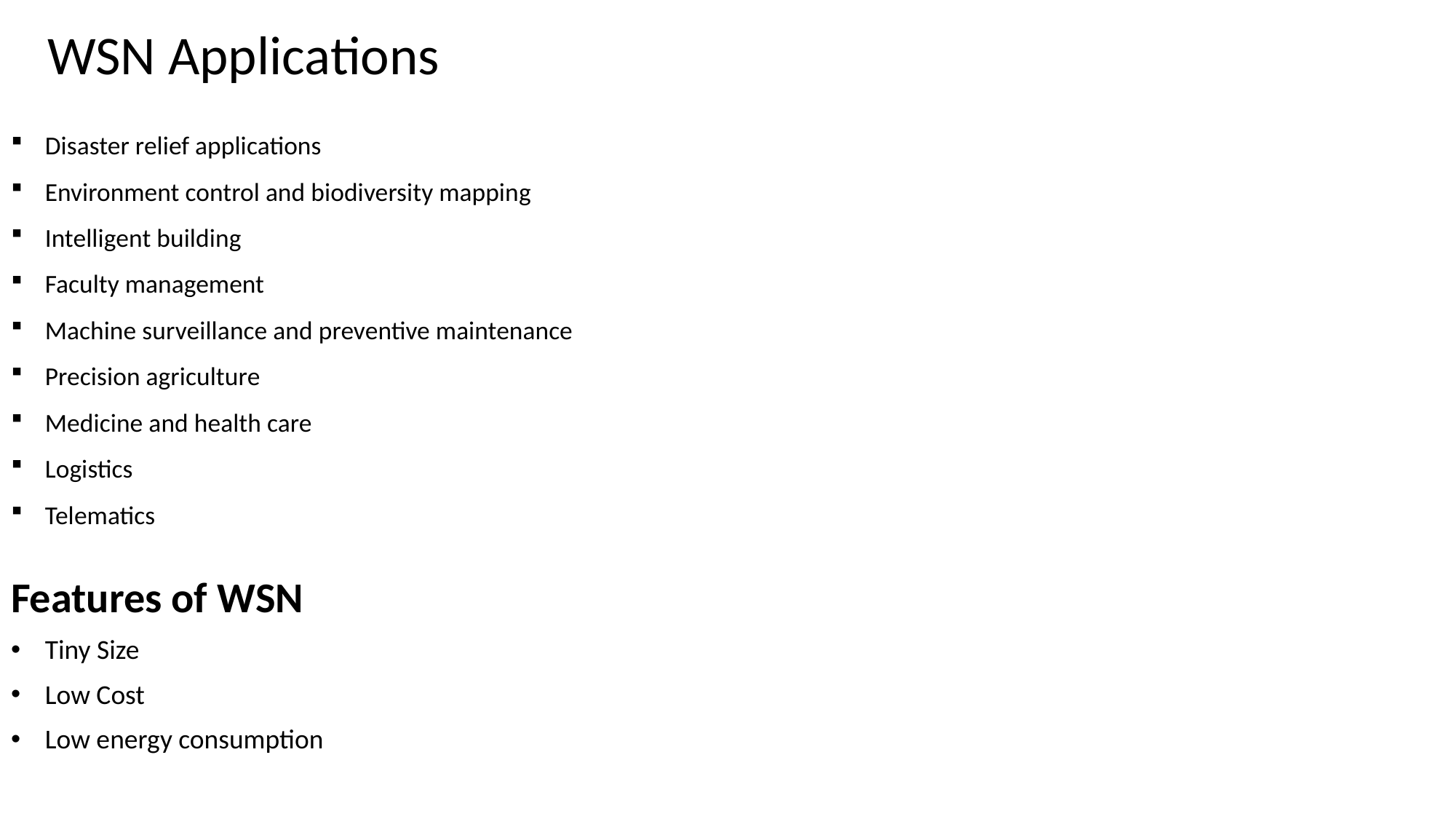

# WSN Applications
Disaster relief applications
Environment control and biodiversity mapping
Intelligent building
Faculty management
Machine surveillance and preventive maintenance
Precision agriculture
Medicine and health care
Logistics
Telematics
Features of WSN
Tiny Size
Low Cost
Low energy consumption